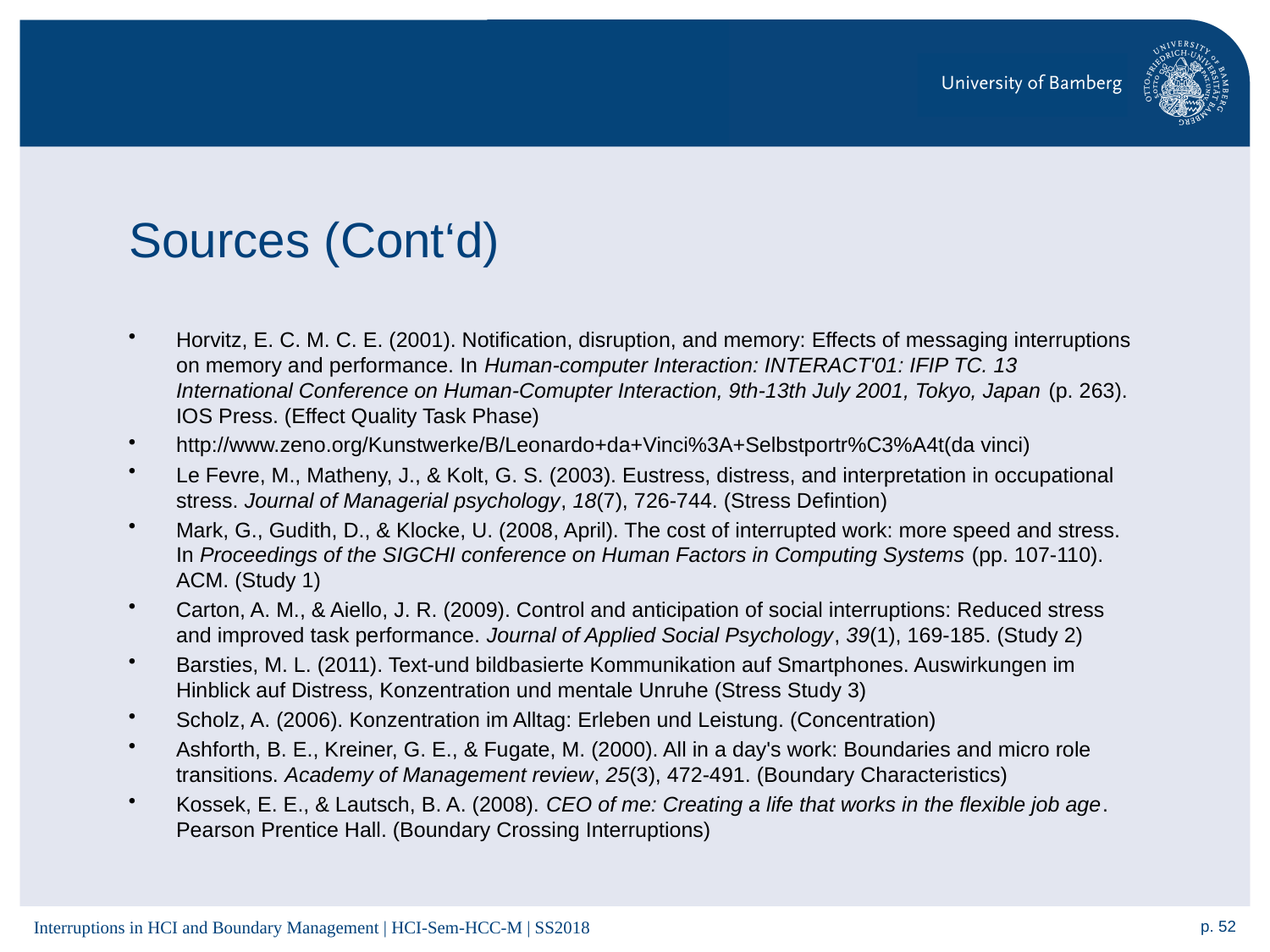

# Sources (Cont‘d)
Horvitz, E. C. M. C. E. (2001). Notification, disruption, and memory: Effects of messaging interruptions on memory and performance. In Human-computer Interaction: INTERACT'01: IFIP TC. 13 International Conference on Human-Comupter Interaction, 9th-13th July 2001, Tokyo, Japan (p. 263). IOS Press. (Effect Quality Task Phase)
http://www.zeno.org/Kunstwerke/B/Leonardo+da+Vinci%3A+Selbstportr%C3%A4t(da vinci)
Le Fevre, M., Matheny, J., & Kolt, G. S. (2003). Eustress, distress, and interpretation in occupational stress. Journal of Managerial psychology, 18(7), 726-744. (Stress Defintion)
Mark, G., Gudith, D., & Klocke, U. (2008, April). The cost of interrupted work: more speed and stress. In Proceedings of the SIGCHI conference on Human Factors in Computing Systems (pp. 107-110). ACM. (Study 1)
Carton, A. M., & Aiello, J. R. (2009). Control and anticipation of social interruptions: Reduced stress and improved task performance. Journal of Applied Social Psychology, 39(1), 169-185. (Study 2)
Barsties, M. L. (2011). Text-und bildbasierte Kommunikation auf Smartphones. Auswirkungen im Hinblick auf Distress, Konzentration und mentale Unruhe (Stress Study 3)
Scholz, A. (2006). Konzentration im Alltag: Erleben und Leistung. (Concentration)
Ashforth, B. E., Kreiner, G. E., & Fugate, M. (2000). All in a day's work: Boundaries and micro role transitions. Academy of Management review, 25(3), 472-491. (Boundary Characteristics)
Kossek, E. E., & Lautsch, B. A. (2008). CEO of me: Creating a life that works in the flexible job age. Pearson Prentice Hall. (Boundary Crossing Interruptions)